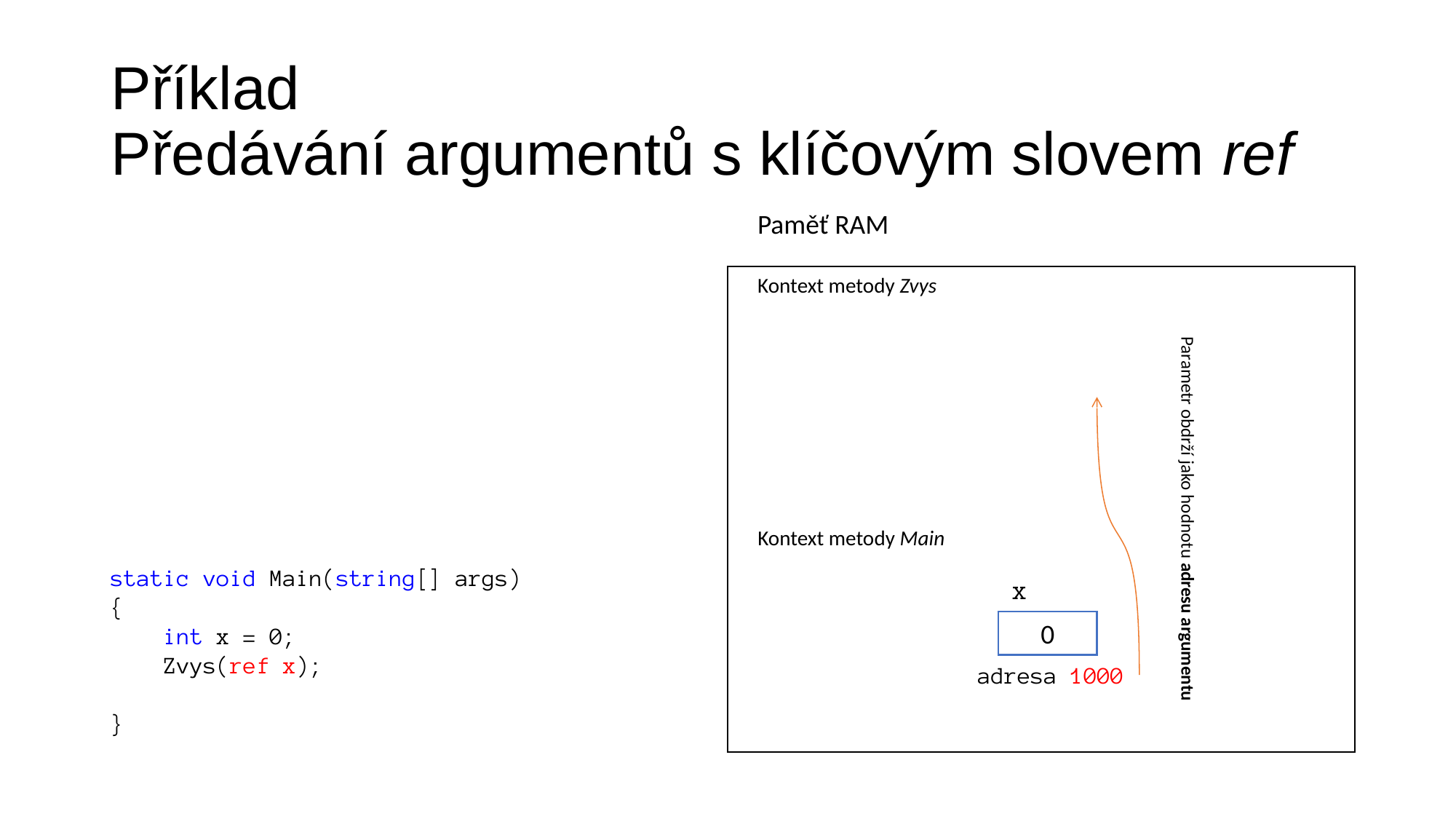

# Příklad Předávání argumentů s klíčovým slovem ref
Paměť RAM

static void Main(string[] args)
{
    int x = 0;
    Zvys(ref x);

}

Kontext metody Zvys
Parametr obdrží jako hodnotu adresu argumentu
Kontext metody Main
x
0
adresa 1000